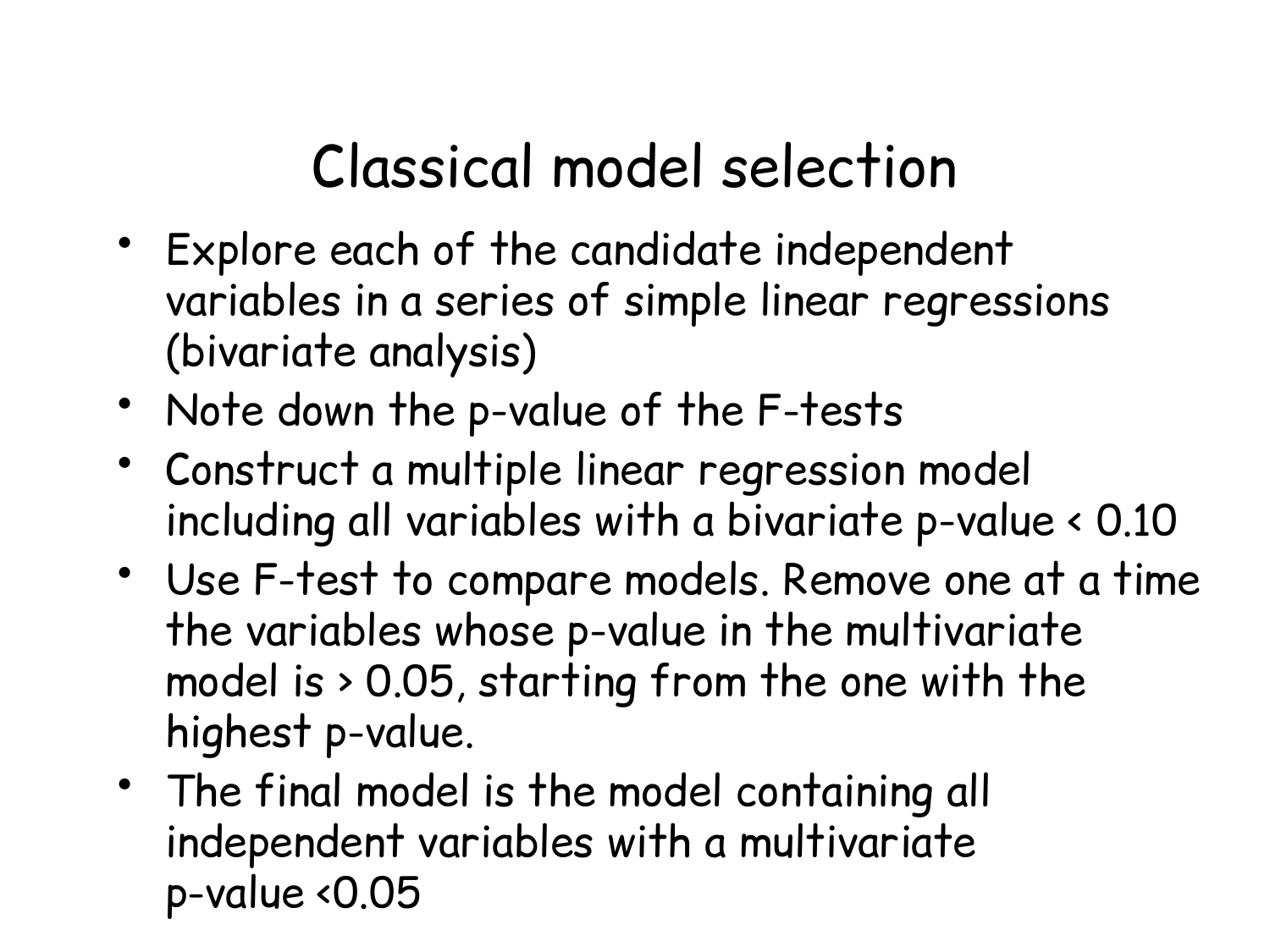

# Classical model selection
Explore each of the candidate independent variables in a series of simple linear regressions (bivariate analysis)
Note down the p-value of the F-tests
Construct a multiple linear regression model including all variables with a bivariate p-value < 0.10
Use F-test to compare models. Remove one at a time the variables whose p-value in the multivariate model is > 0.05, starting from the one with the highest p-value.
The final model is the model containing all independent variables with a multivariate
p-value <0.05